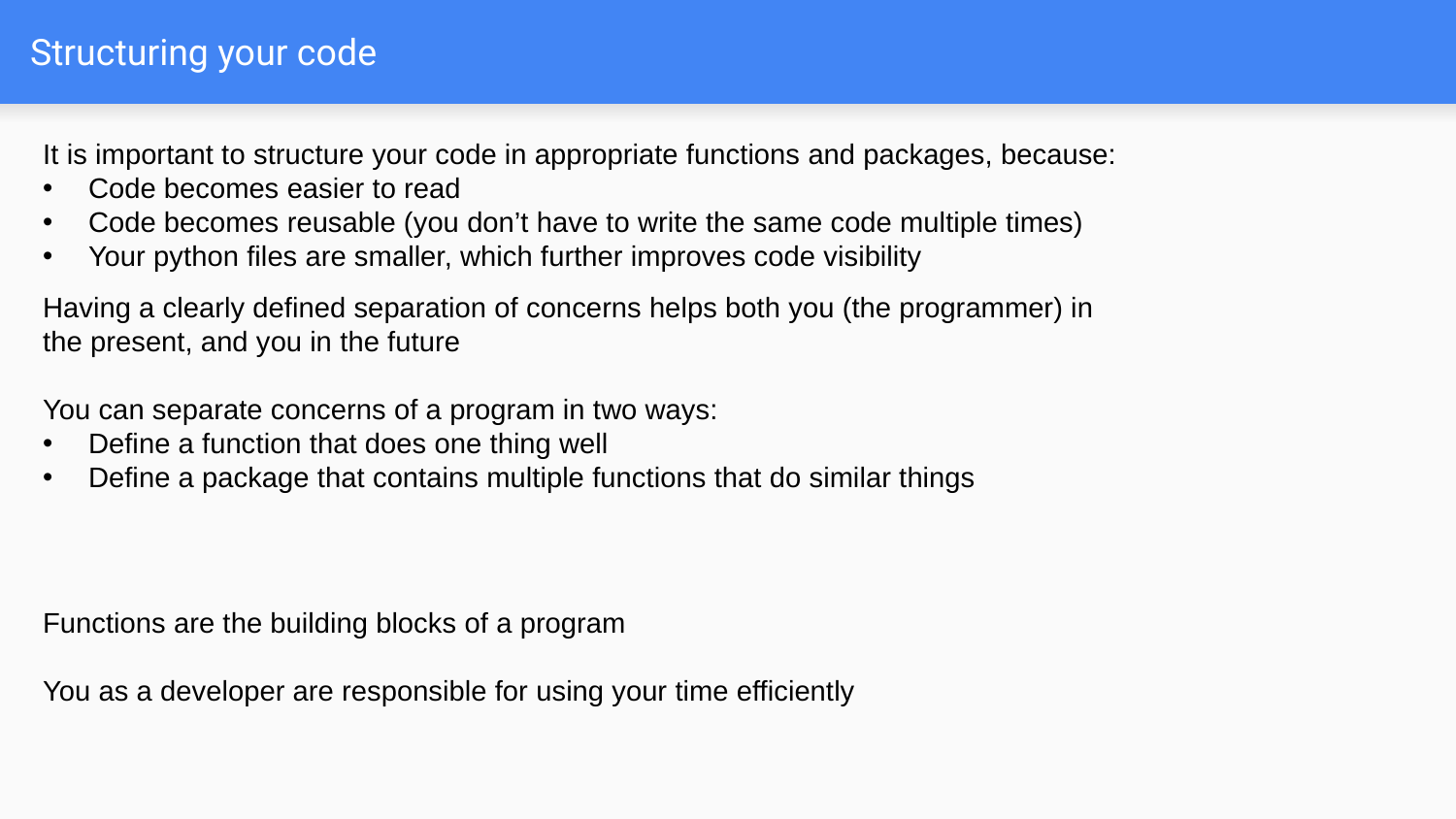

# Structuring your code
It is important to structure your code in appropriate functions and packages, because:
Code becomes easier to read
Code becomes reusable (you don’t have to write the same code multiple times)
Your python files are smaller, which further improves code visibility
Having a clearly defined separation of concerns helps both you (the programmer) in the present, and you in the future

You can separate concerns of a program in two ways:
Define a function that does one thing well
Define a package that contains multiple functions that do similar things

Functions are the building blocks of a program

You as a developer are responsible for using your time efficiently